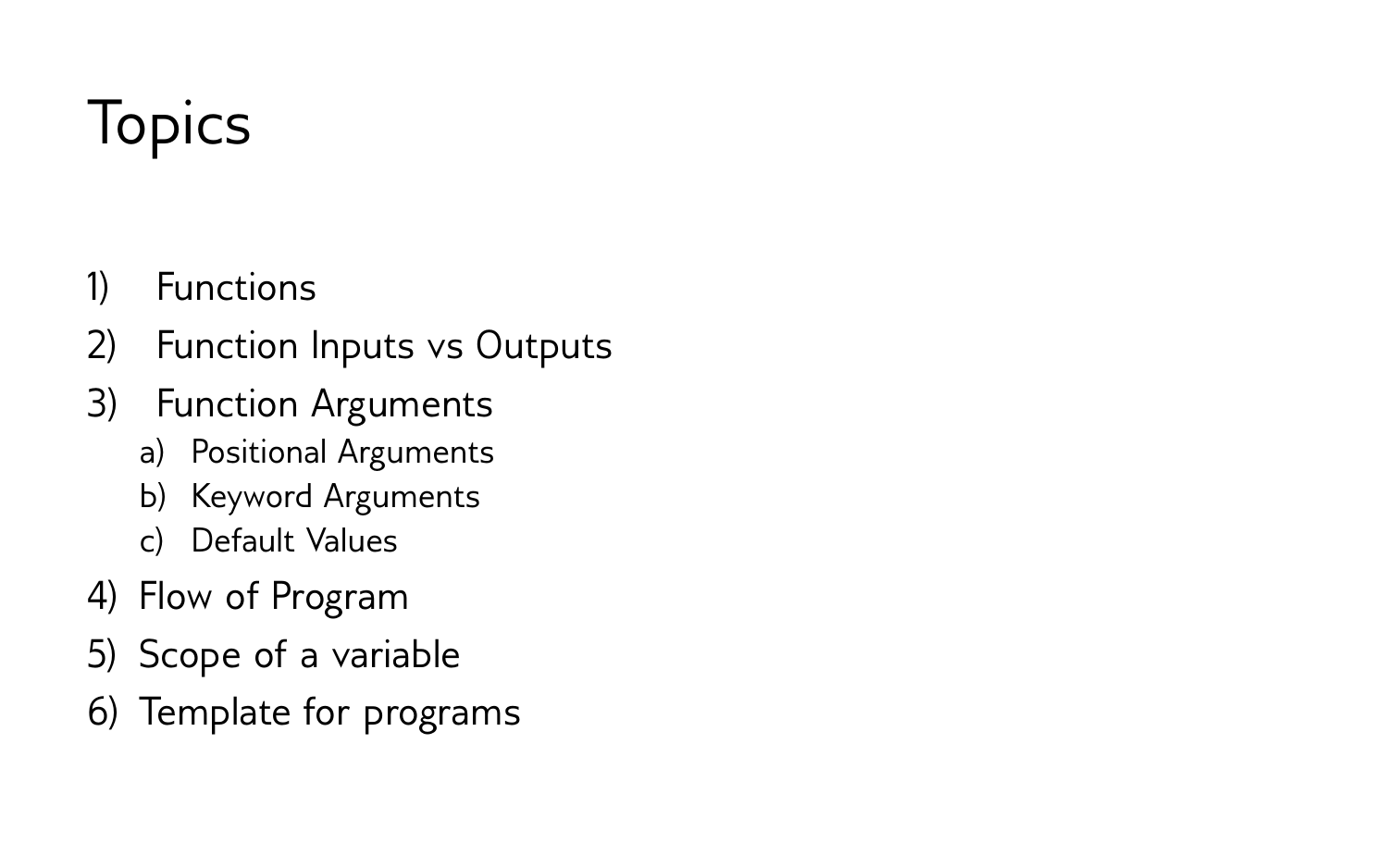

# Topics

Functions
Function Inputs vs Outputs
Function Arguments
Positional Arguments
Keyword Arguments
Default Values
Flow of Program
Scope of a variable
Template for programs